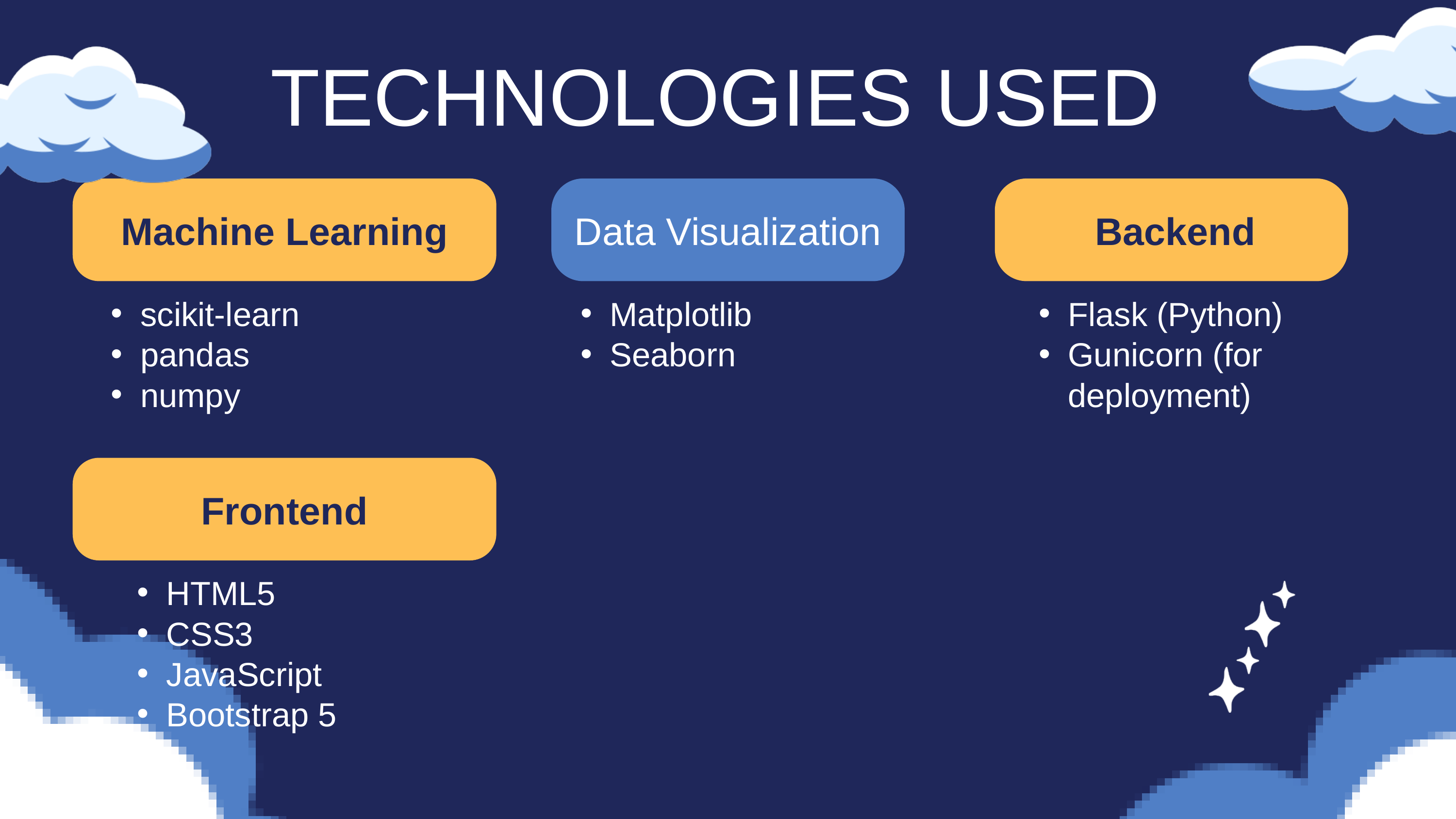

TECHNOLOGIES USED

Machine Learning
Data Visualization
Backend
scikit-learn
pandas
numpy
Matplotlib
Seaborn
Flask (Python)
Gunicorn (for  deployment)

Frontend

HTML5
CSS3
JavaScript
Bootstrap 5